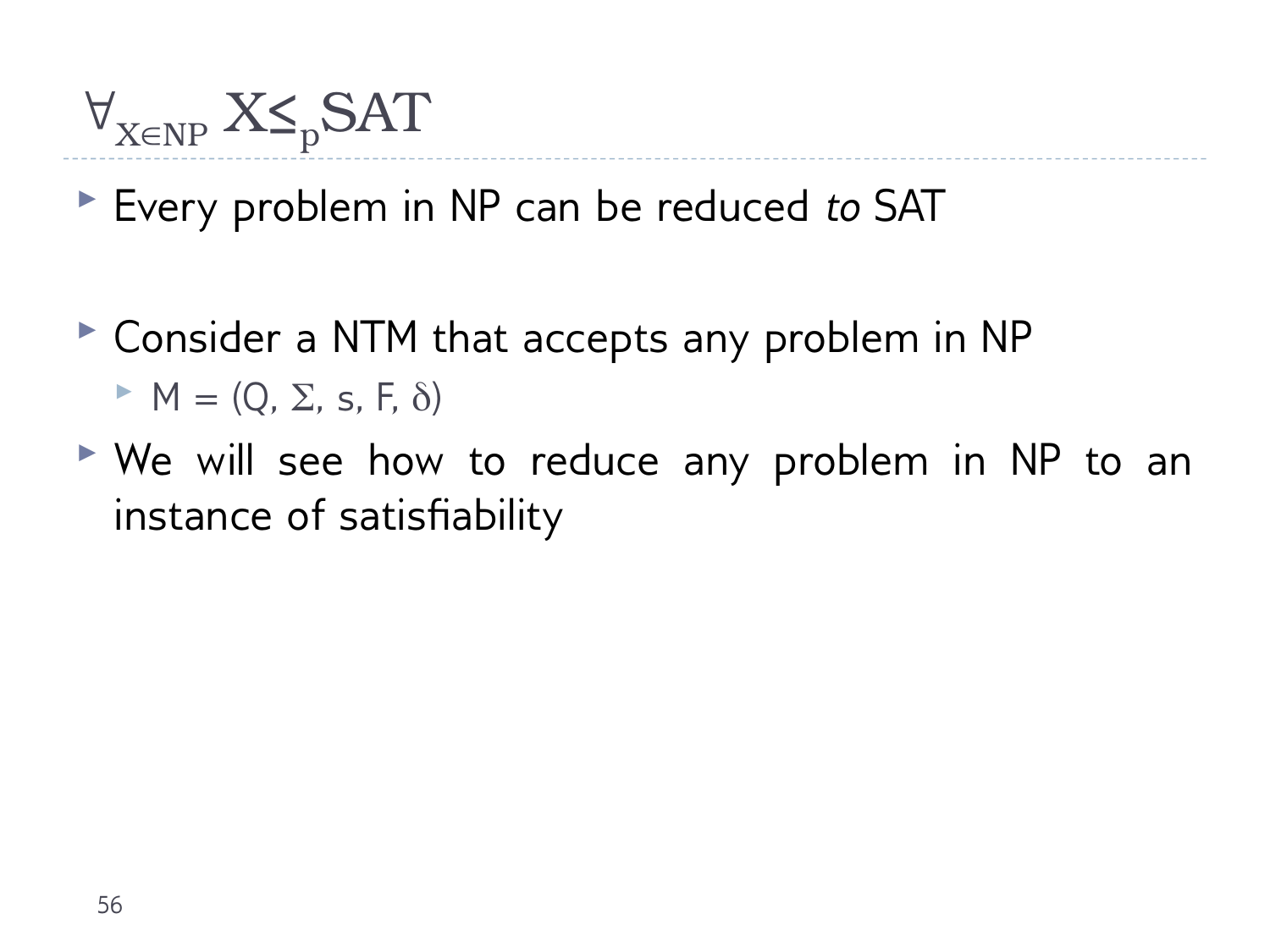

# ∀X∈NP X≤pSAT
Every problem in NP can be reduced to SAT

Consider a NTM that accepts any problem in NP
M = (Q, Σ, s, F, δ)
We will see how to reduce any problem in NP to an instance of satisfiability
56